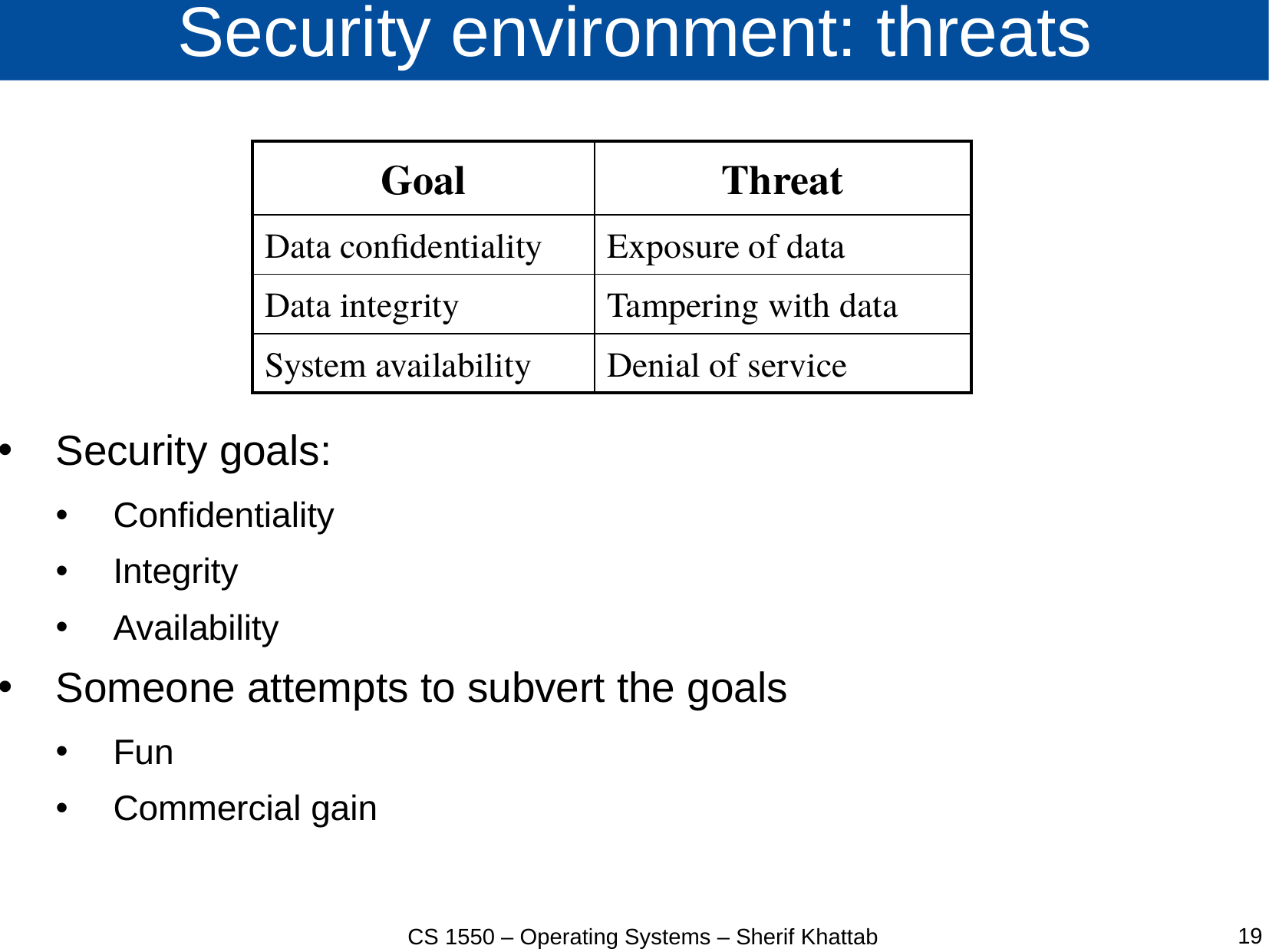

# Security environment: threats
| Goal | Threat |
| --- | --- |
| Data confidentiality | Exposure of data |
| Data integrity | Tampering with data |
| System availability | Denial of service |
Security goals:
Confidentiality
Integrity
Availability
Someone attempts to subvert the goals
Fun
Commercial gain
19
CS 1550 – Operating Systems – Sherif Khattab